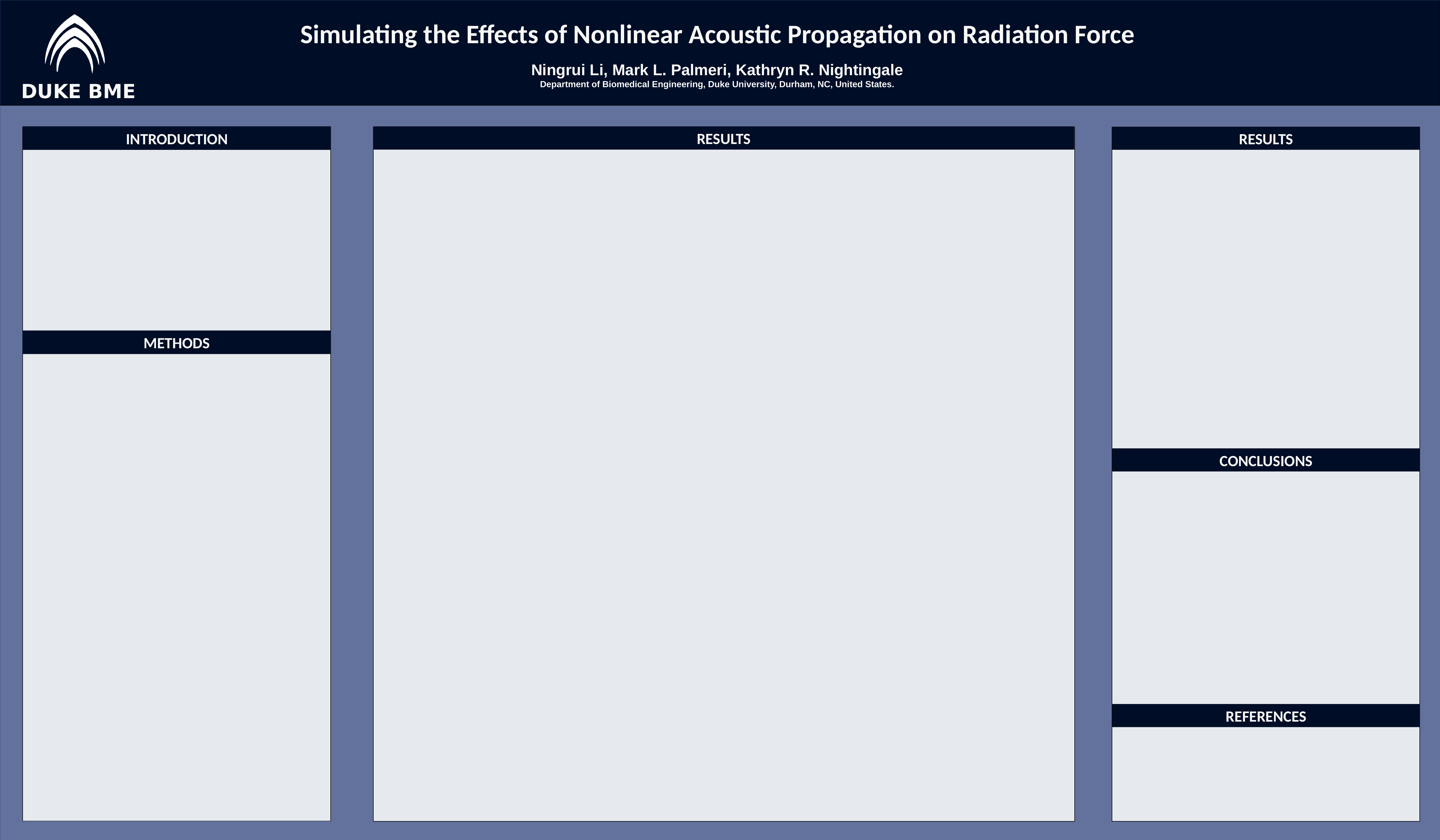

Simulating the Effects of Nonlinear Acoustic Propagation on Radiation Force
Ningrui Li, Mark L. Palmeri, Kathryn R. Nightingale
Department of Biomedical Engineering, Duke University, Durham, NC, United States.

INTRODUCTION
RESULTS
RESULTS
METHODS
CONCLUSIONS

REFERENCES